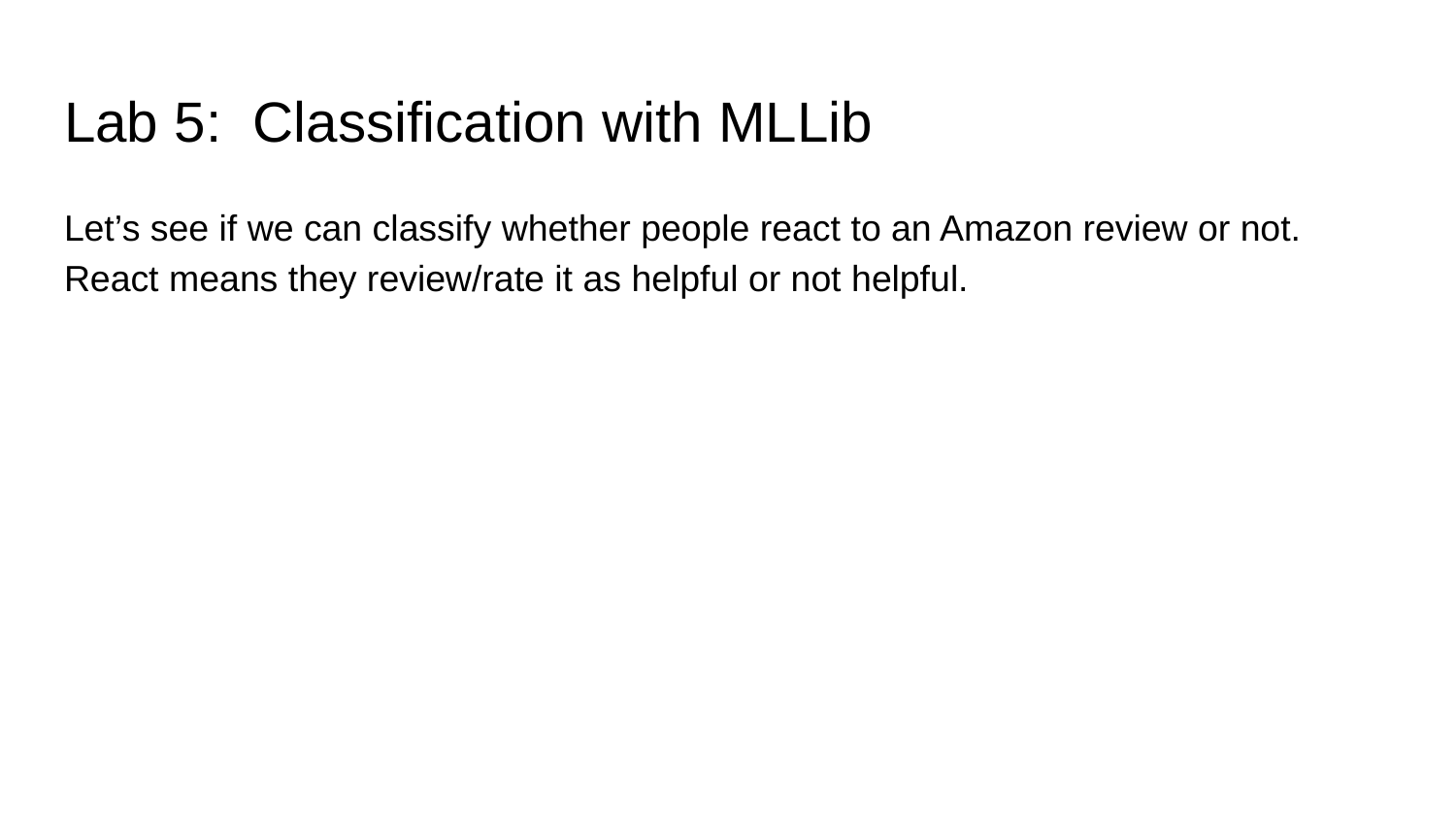

# Lab 5:  Classification with MLLib
Let’s see if we can classify whether people react to an Amazon review or not. React means they review/rate it as helpful or not helpful.